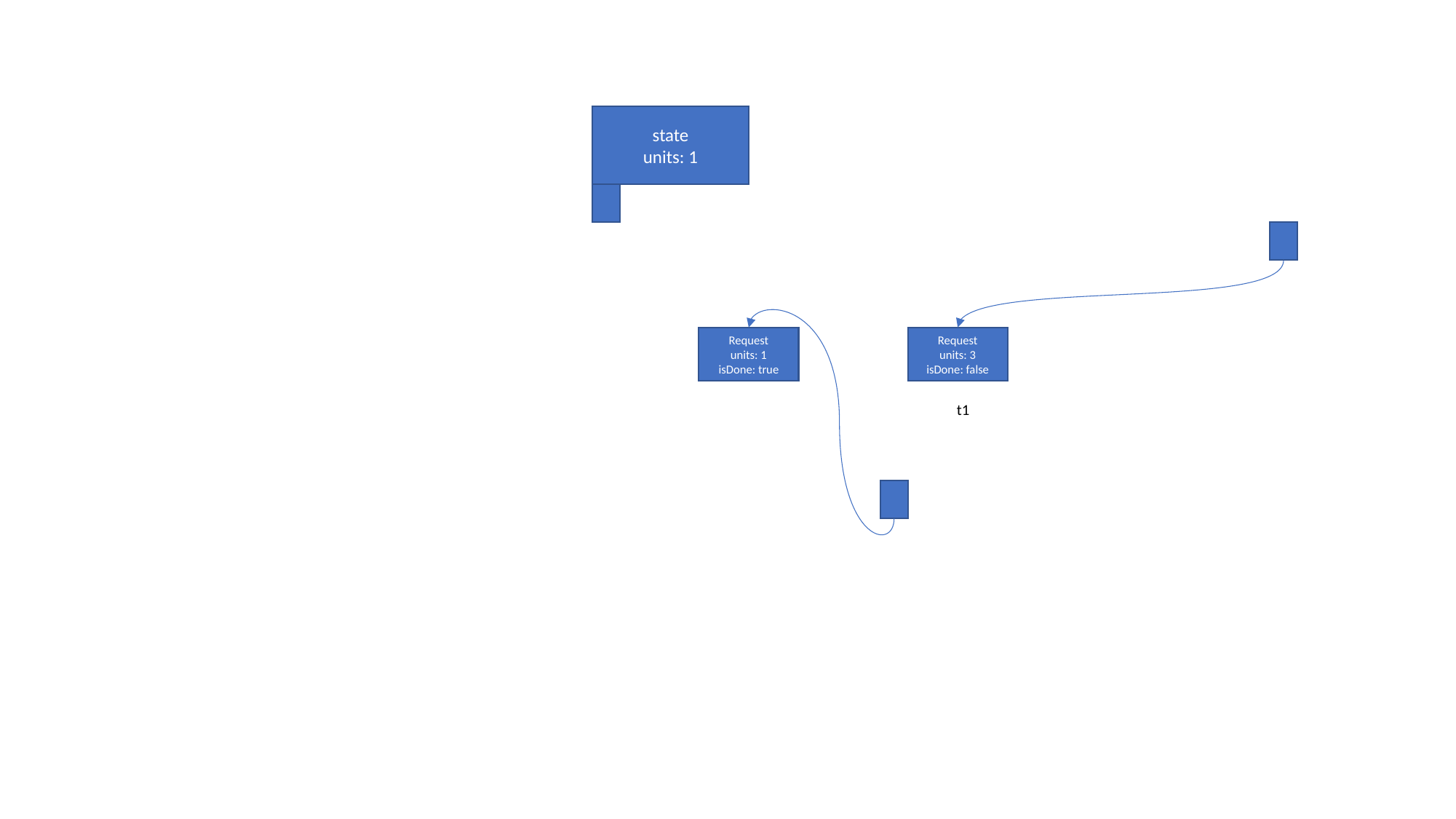

state
units: 1

Request
units: 1
isDone: true
Request
units: 3
isDone: false
t1